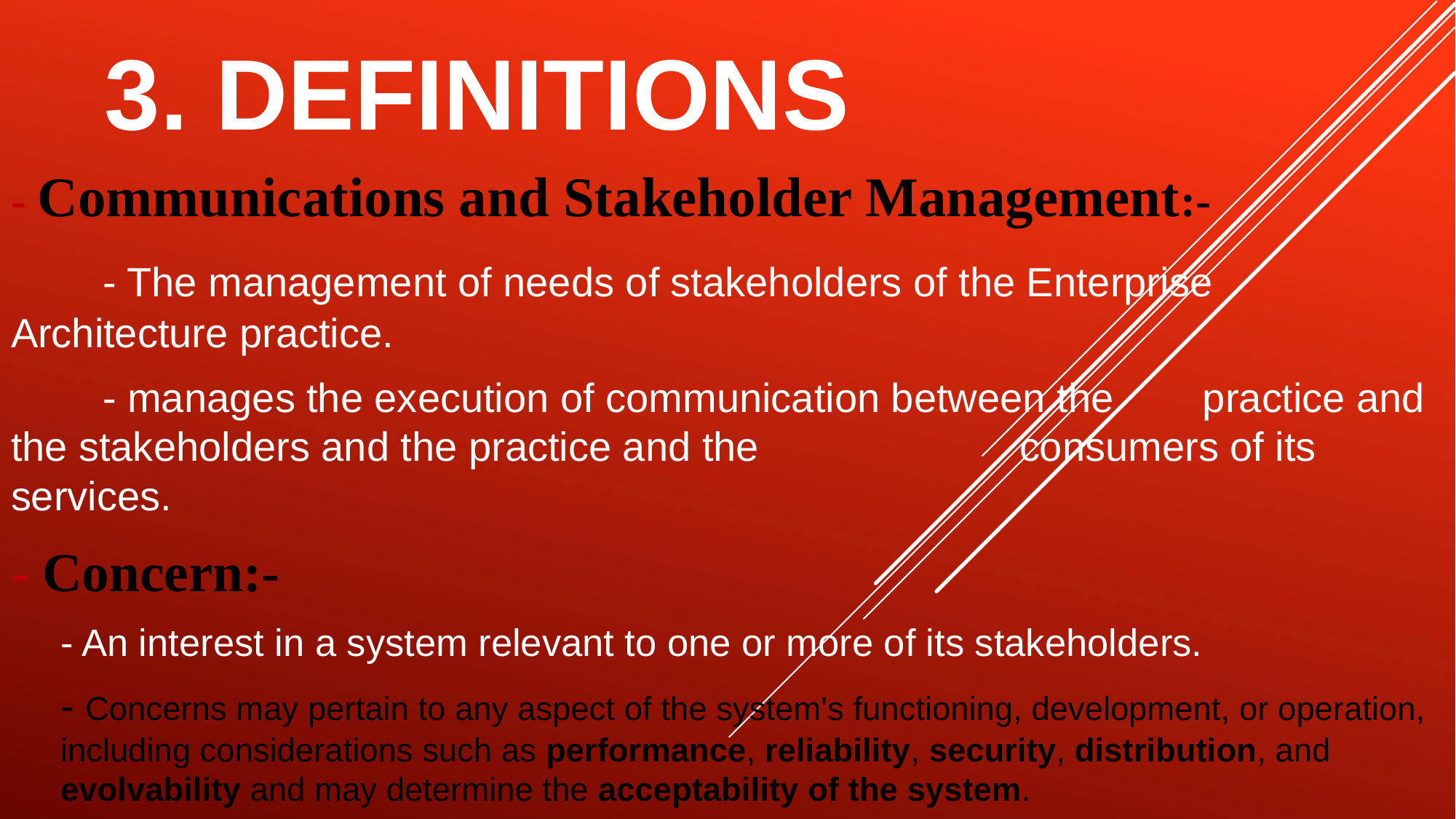

# 3. Definitions
- Communications and Stakeholder Management:-
	- The management of needs of stakeholders of the Enterprise 					Architecture practice.
	- manages the execution of communication between the 							practice and the stakeholders and the practice and the	 					consumers of its services.
- Concern:-
- An interest in a system relevant to one or more of its stakeholders.
- Concerns may pertain to any aspect of the system's functioning, development, or operation, including considerations such as performance, reliability, security, distribution, and evolvability and may determine the acceptability of the system.